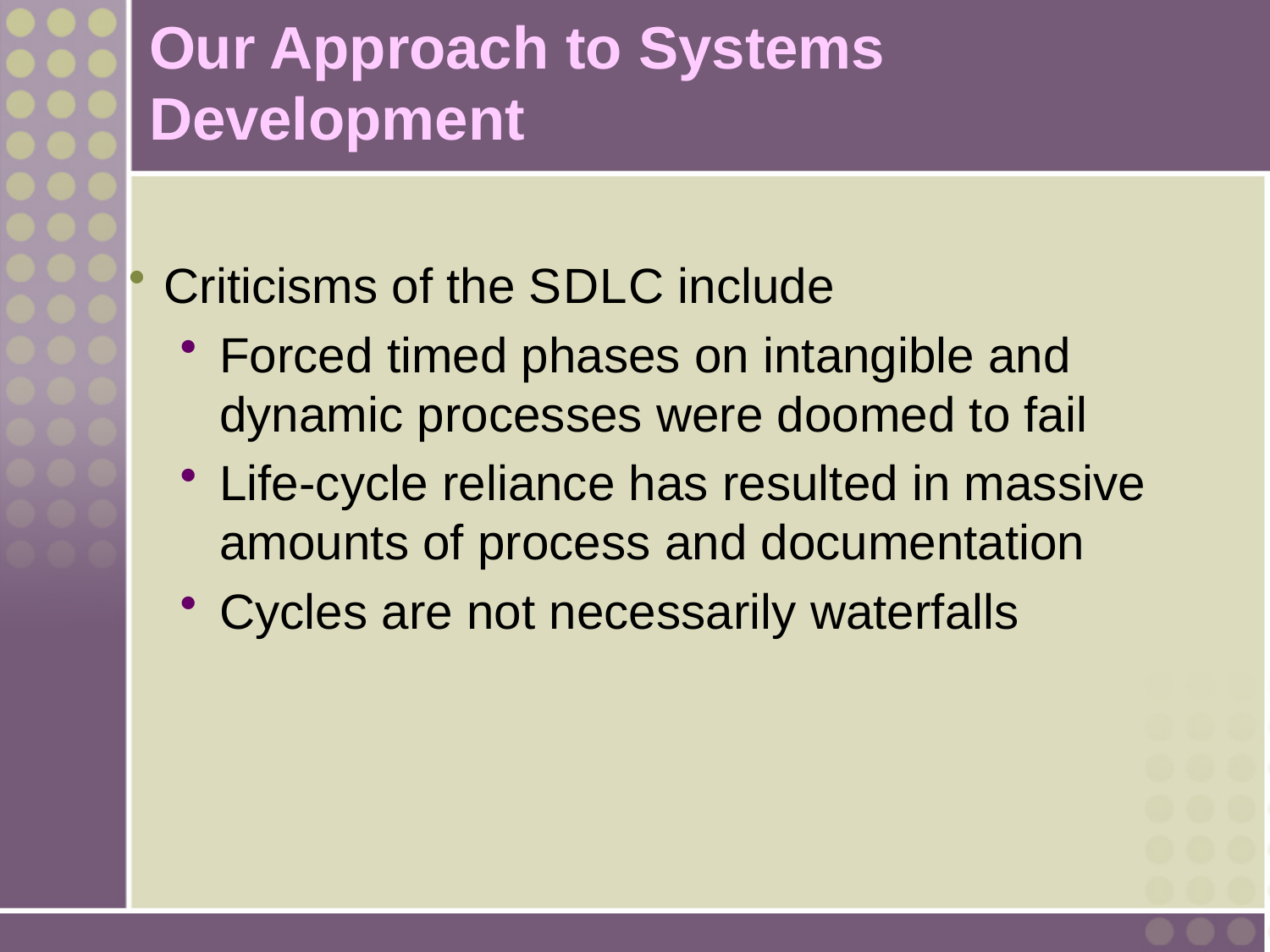

# Our Approach to Systems Development
Criticisms of the S D L C include
Forced timed phases on intangible and dynamic processes were doomed to fail
Life-cycle reliance has resulted in massive amounts of process and documentation
Cycles are not necessarily waterfalls